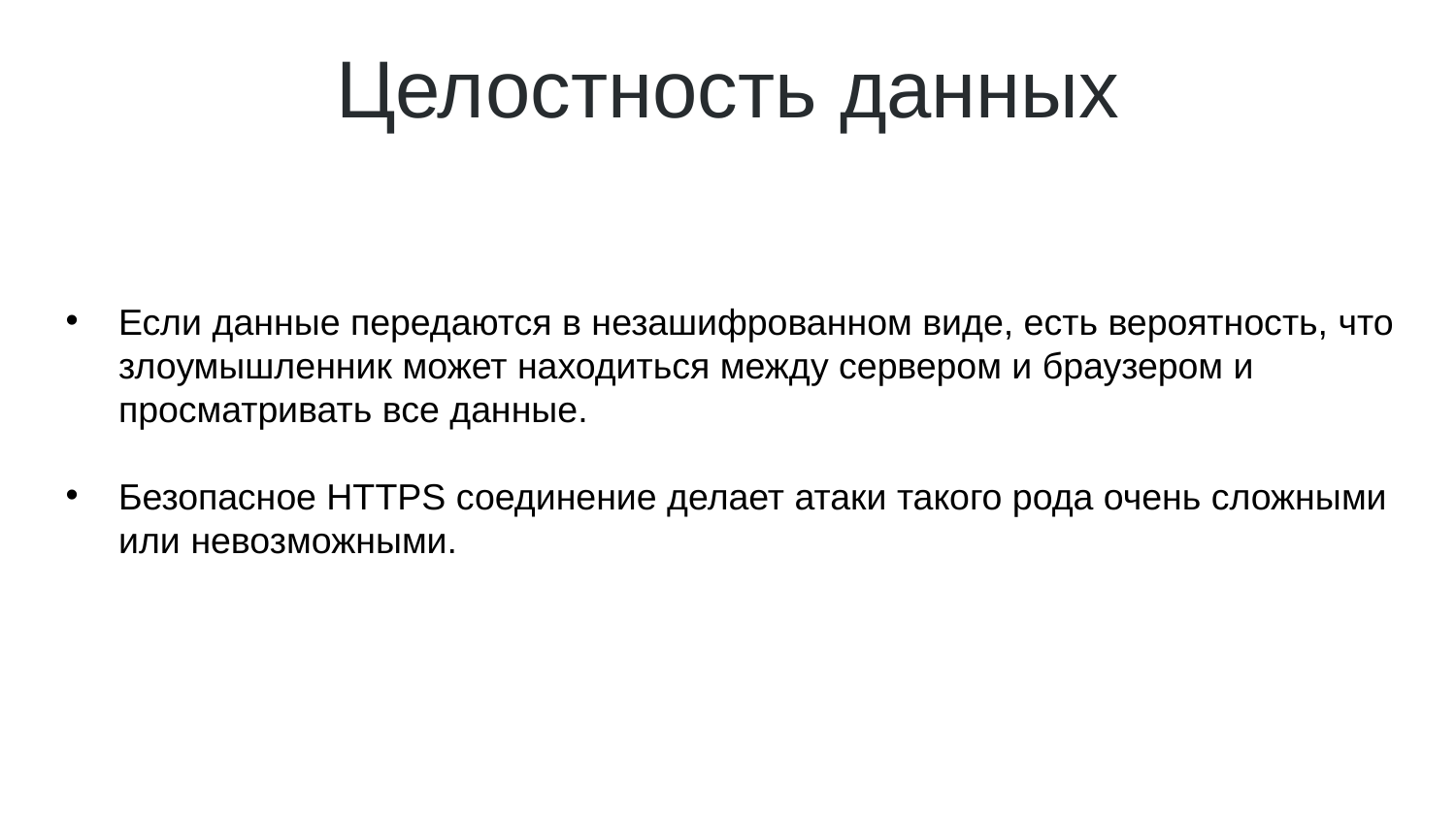

Целостность данных

Если данные передаются в незашифрованном виде, есть вероятность, что злоумышленник может находиться между сервером и браузером и просматривать все данные.

Безопасное HTTPS соединение делает атаки такого рода очень сложными или невозможными.